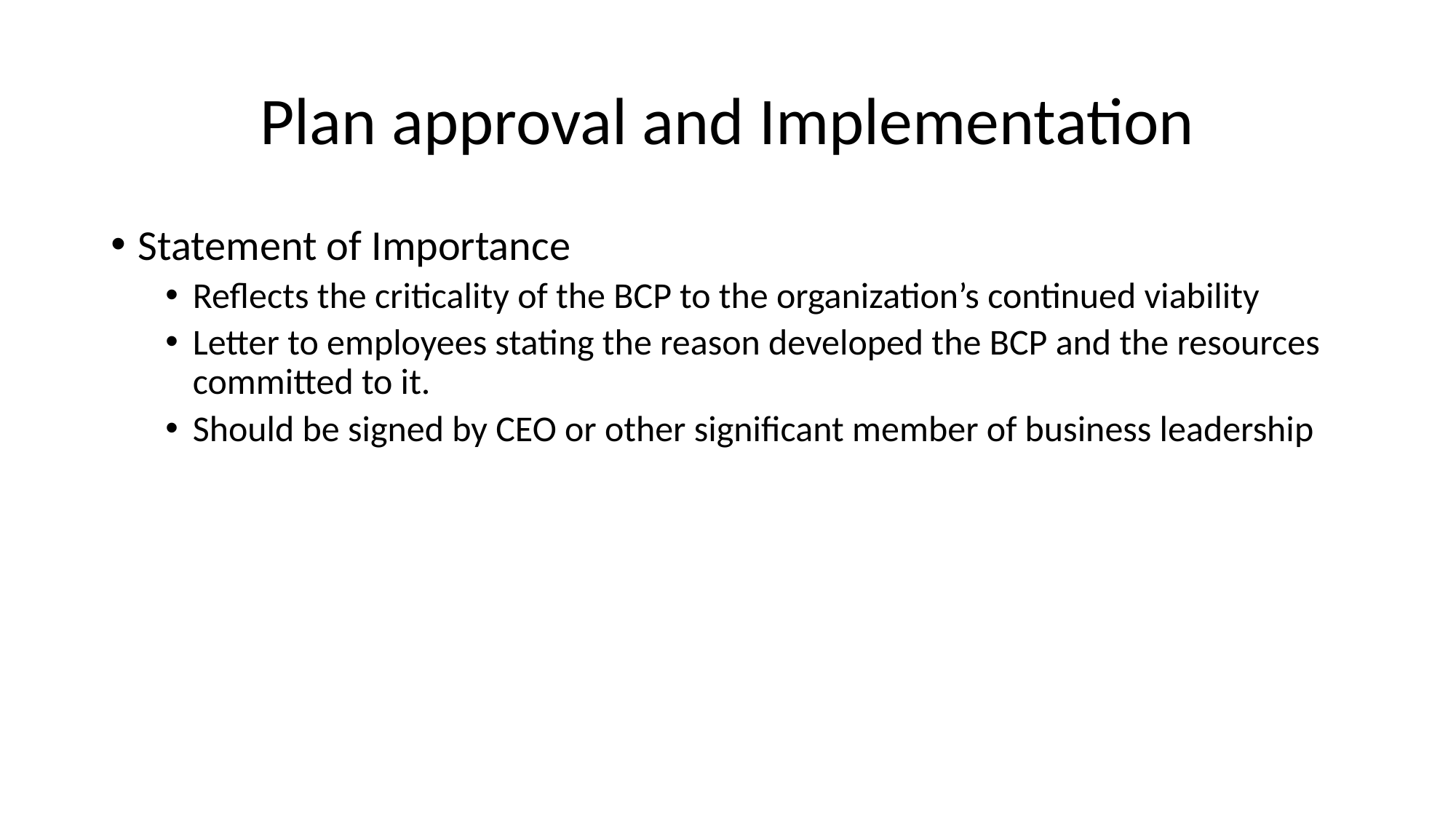

# Plan approval and Implementation
Statement of Importance
Reflects the criticality of the BCP to the organization’s continued viability
Letter to employees stating the reason developed the BCP and the resources committed to it.
Should be signed by CEO or other significant member of business leadership